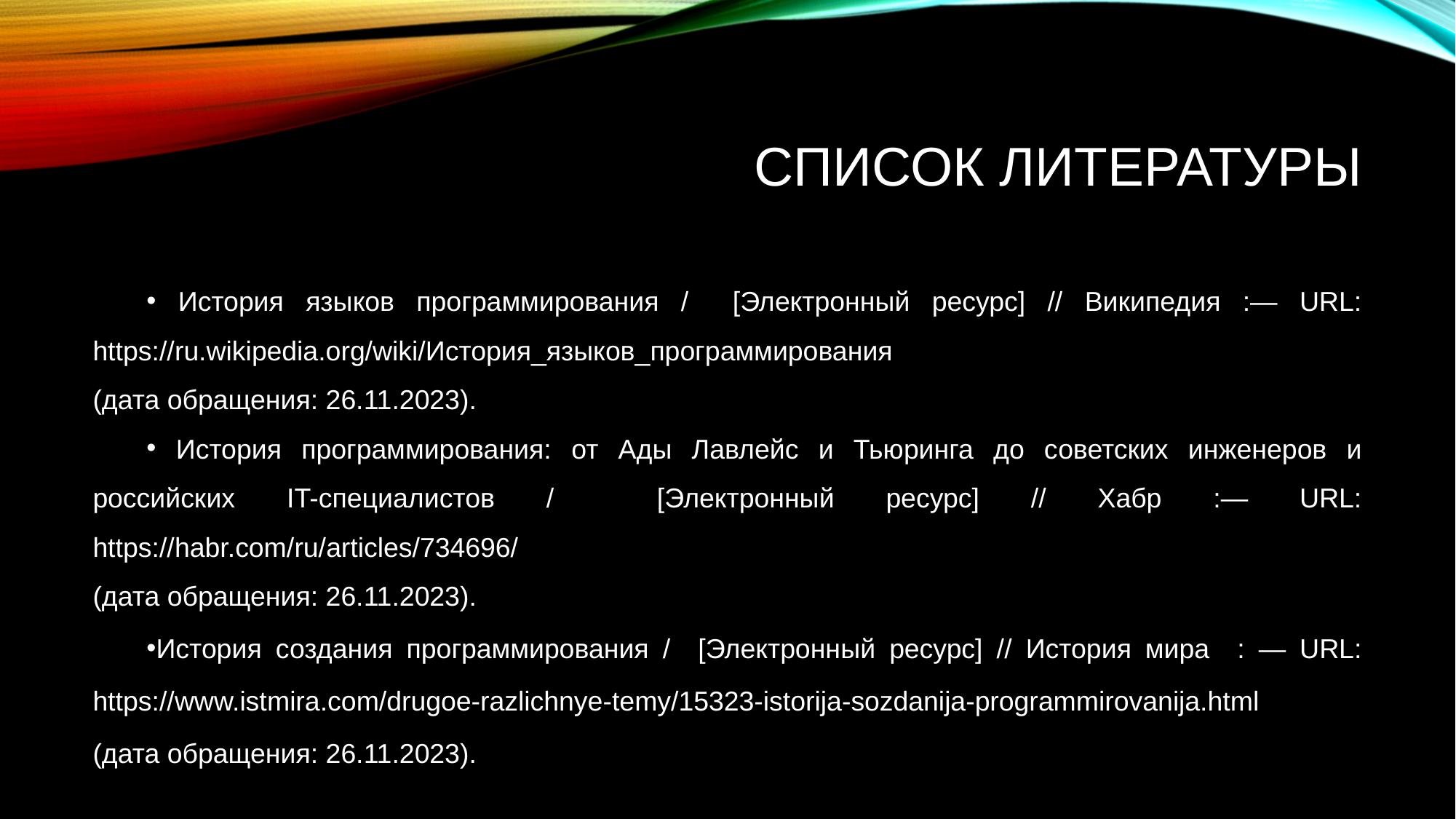

# Список литературы
 История языков программирования /  [Электронный ресурс] // Википедия :— URL: https://ru.wikipedia.org/wiki/История_языков_программирования
(дата обращения: 26.11.2023).
 История программирования: от Ады Лавлейс и Тьюринга до советских инженеров и российских IT-специалистов /  [Электронный ресурс] // Хабр :— URL: https://habr.com/ru/articles/734696/
(дата обращения: 26.11.2023).
История создания программирования /  [Электронный ресурс] // История мира  : — URL: https://www.istmira.com/drugoe-razlichnye-temy/15323-istorija-sozdanija-programmirovanija.html
(дата обращения: 26.11.2023).